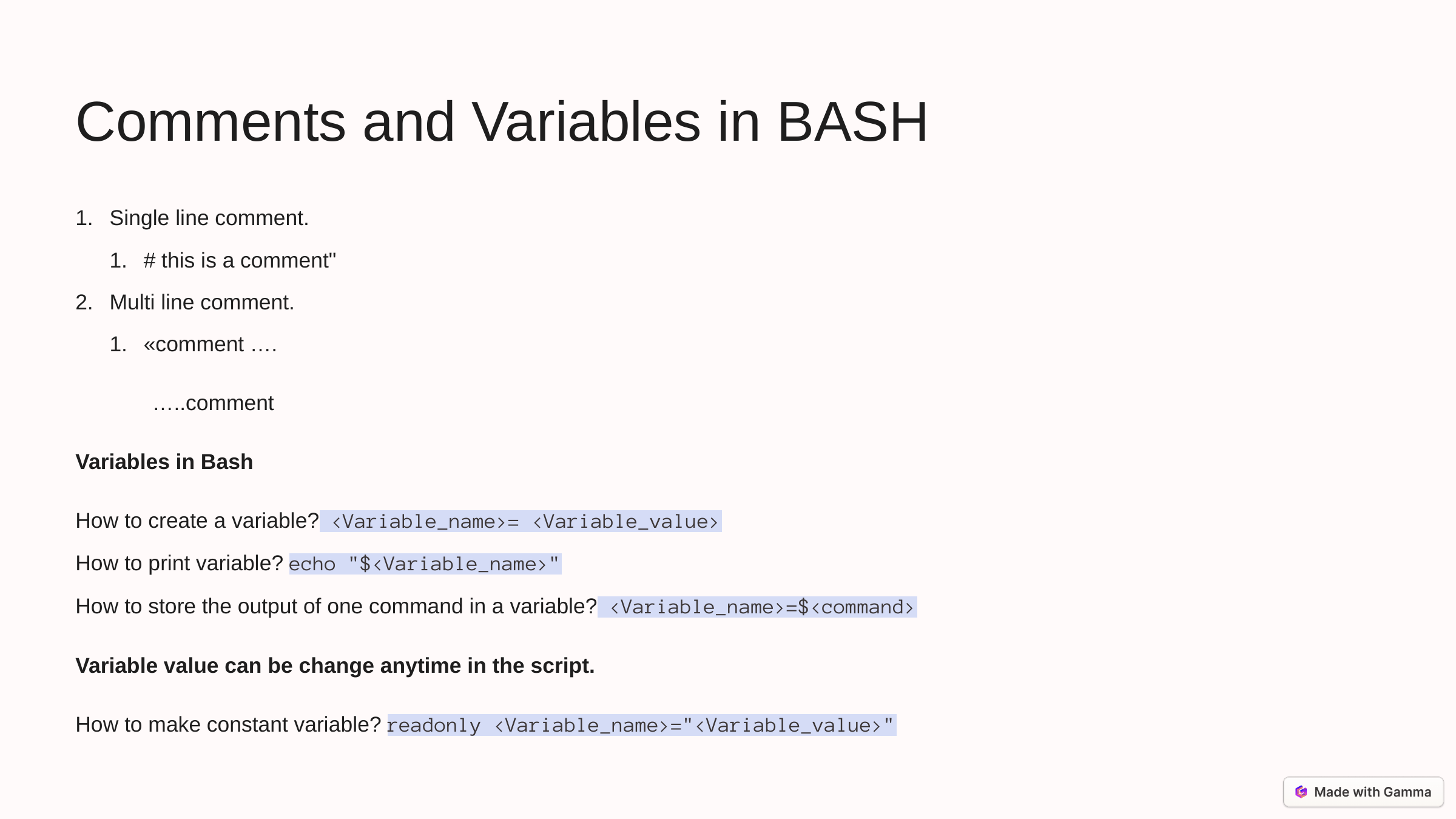

Comments and Variables in BASH
Single line comment.
# this is a comment"
Multi line comment.
«comment ….
             …..comment
Variables in Bash
How to create a variable? <Variable_name>= <Variable_value>
How to print variable? echo "$<Variable_name>"
How to store the output of one command in a variable? <Variable_name>=$<command>
Variable value can be change anytime in the script.
How to make constant variable? readonly <Variable_name>="<Variable_value>"